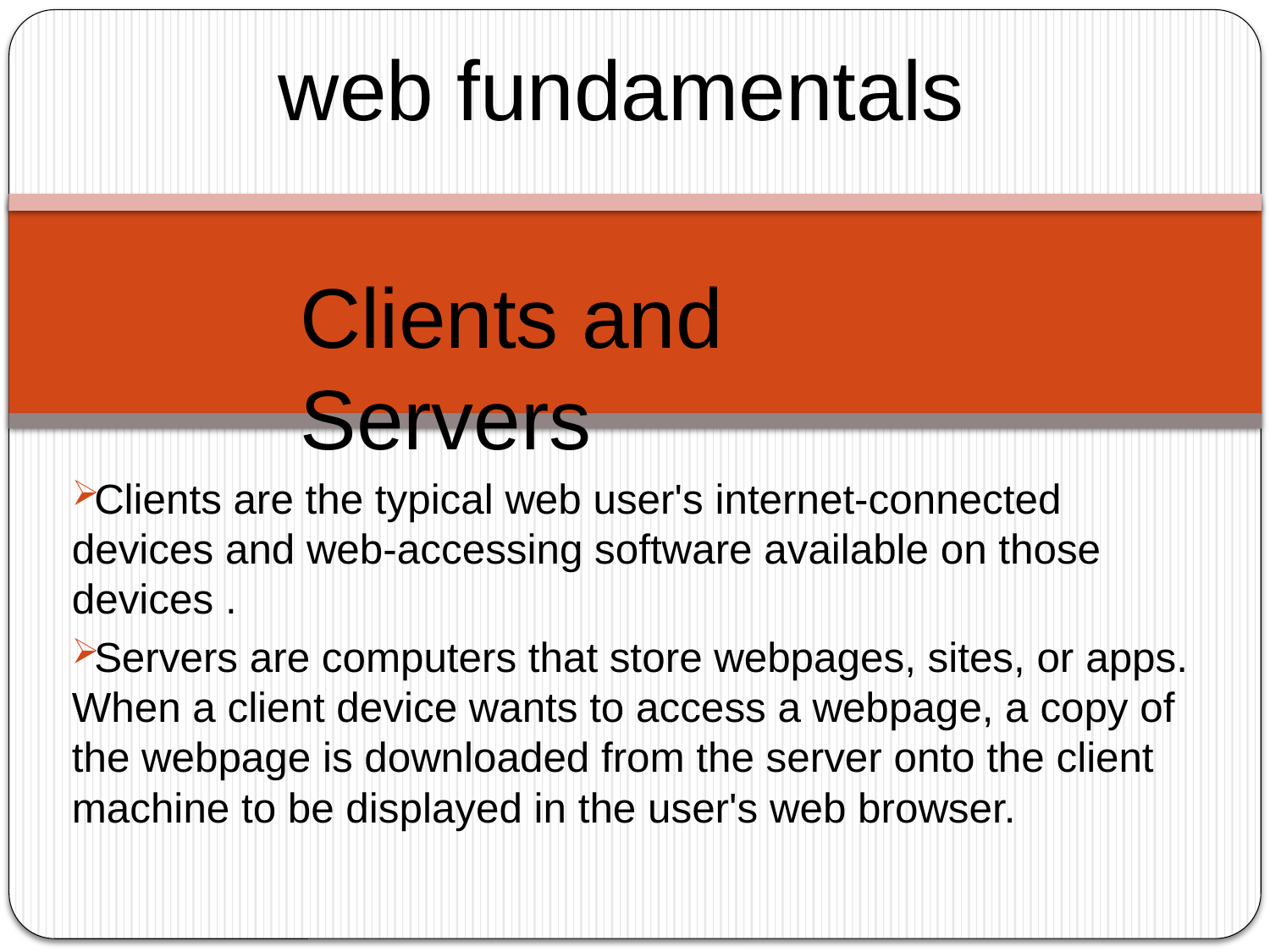

web fundamentals
Clients and Servers
Clients are the typical web user's internet-connected devices and web-accessing software available on those devices .
Servers are computers that store webpages, sites, or apps. When a client device wants to access a webpage, a copy of the webpage is downloaded from the server onto the client machine to be displayed in the user's web browser.